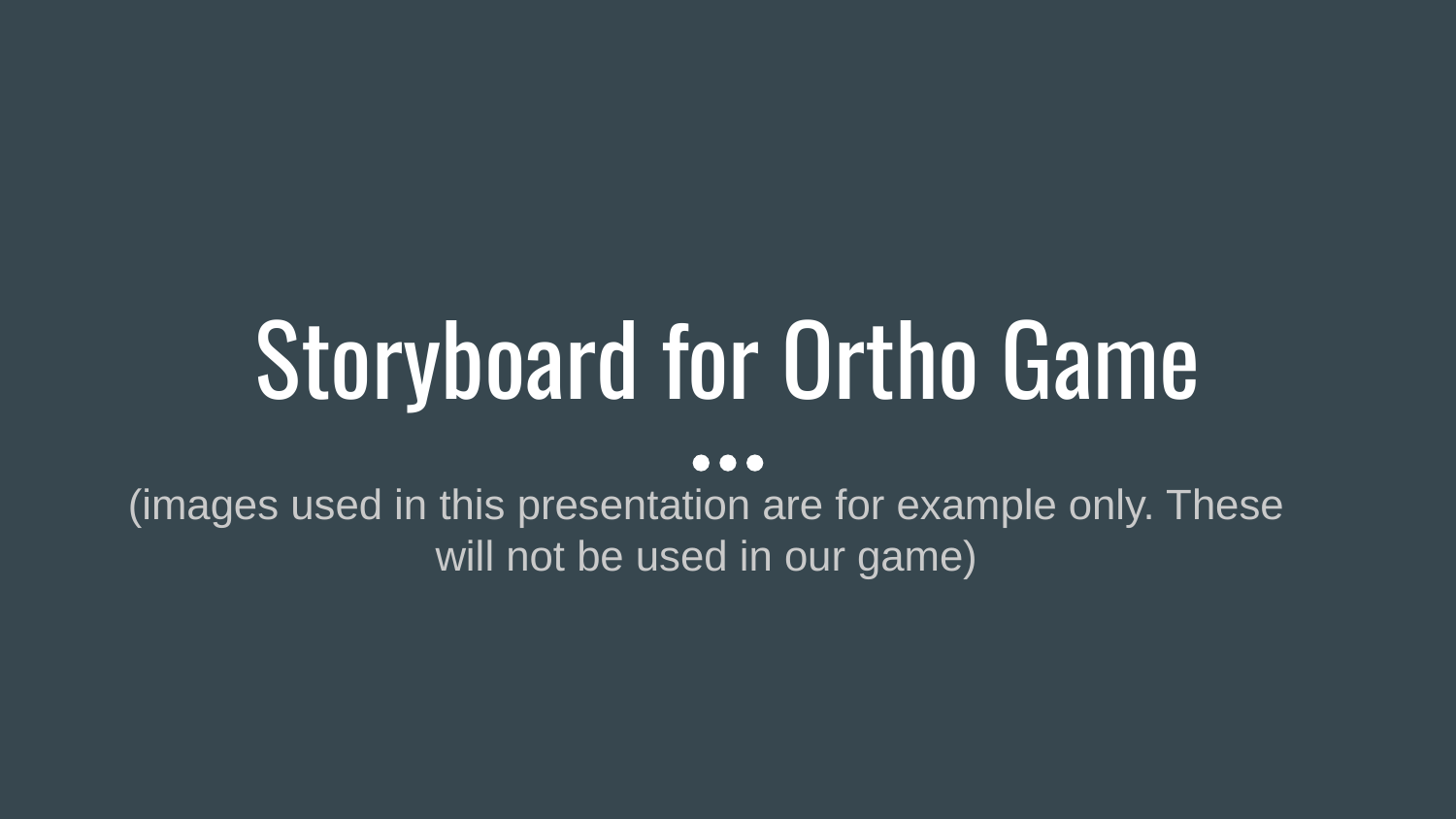

# Storyboard for Ortho Game

(images used in this presentation are for example only. These will not be used in our game)